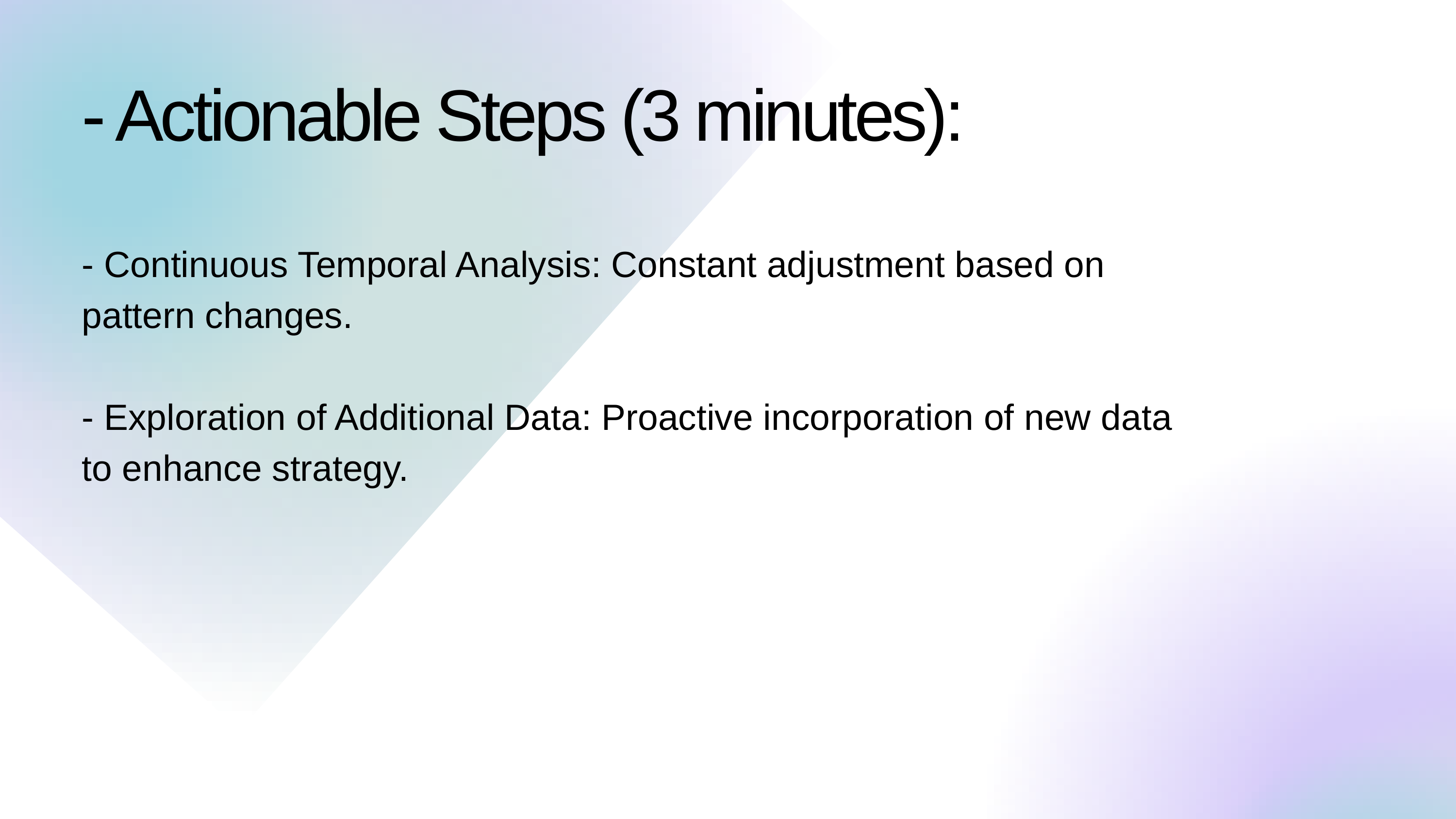

- Actionable Steps (3 minutes):

- Continuous Temporal Analysis: Constant adjustment based on pattern changes.

- Exploration of Additional Data: Proactive incorporation of new data to enhance strategy.